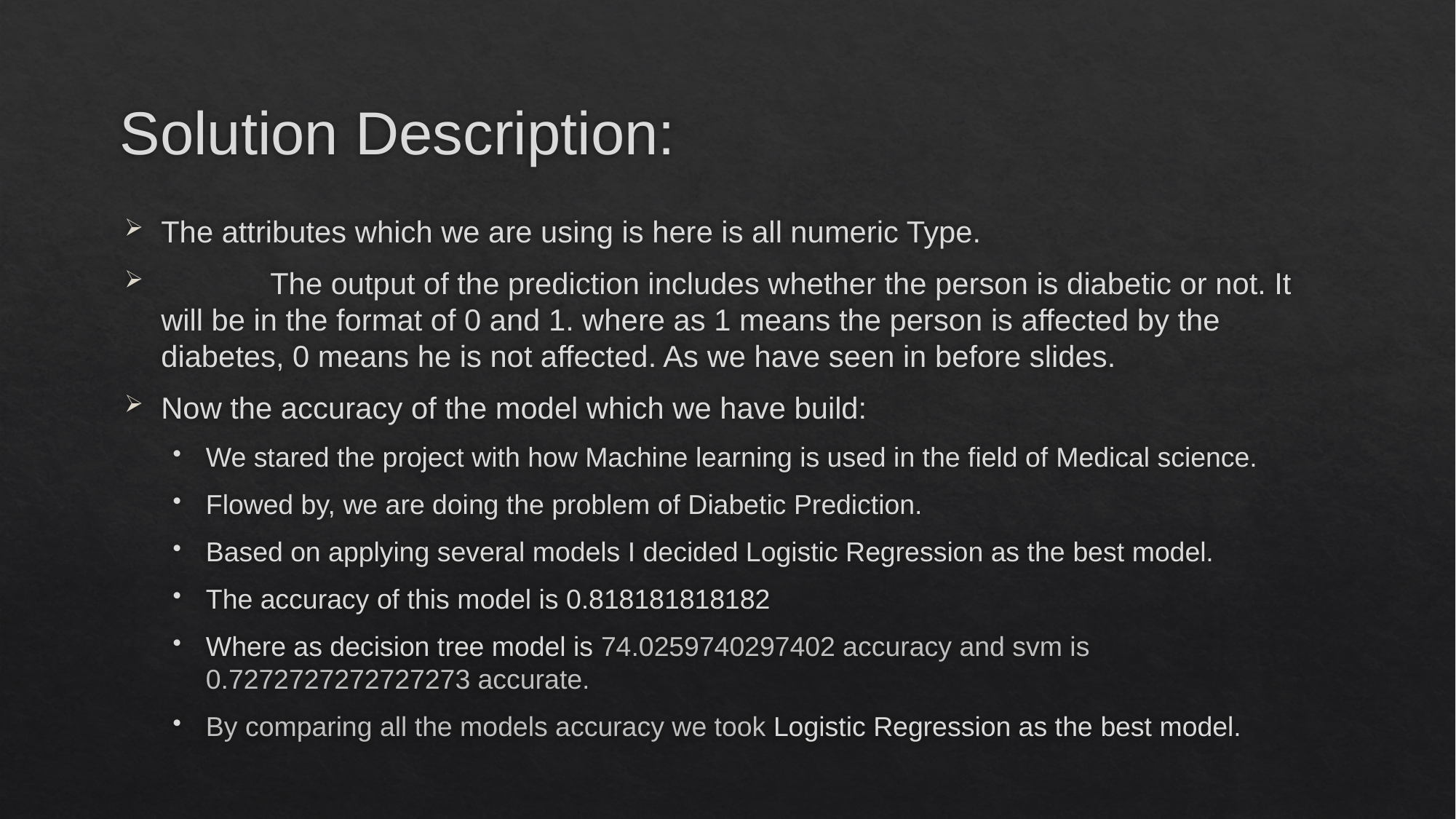

# Solution Description:
The attributes which we are using is here is all numeric Type.
	The output of the prediction includes whether the person is diabetic or not. It will be in the format of 0 and 1. where as 1 means the person is affected by the diabetes, 0 means he is not affected. As we have seen in before slides.
Now the accuracy of the model which we have build:
We stared the project with how Machine learning is used in the field of Medical science.
Flowed by, we are doing the problem of Diabetic Prediction.
Based on applying several models I decided Logistic Regression as the best model.
The accuracy of this model is 0.818181818182
Where as decision tree model is 74.0259740297402 accuracy and svm is 0.7272727272727273 accurate.
By comparing all the models accuracy we took Logistic Regression as the best model.